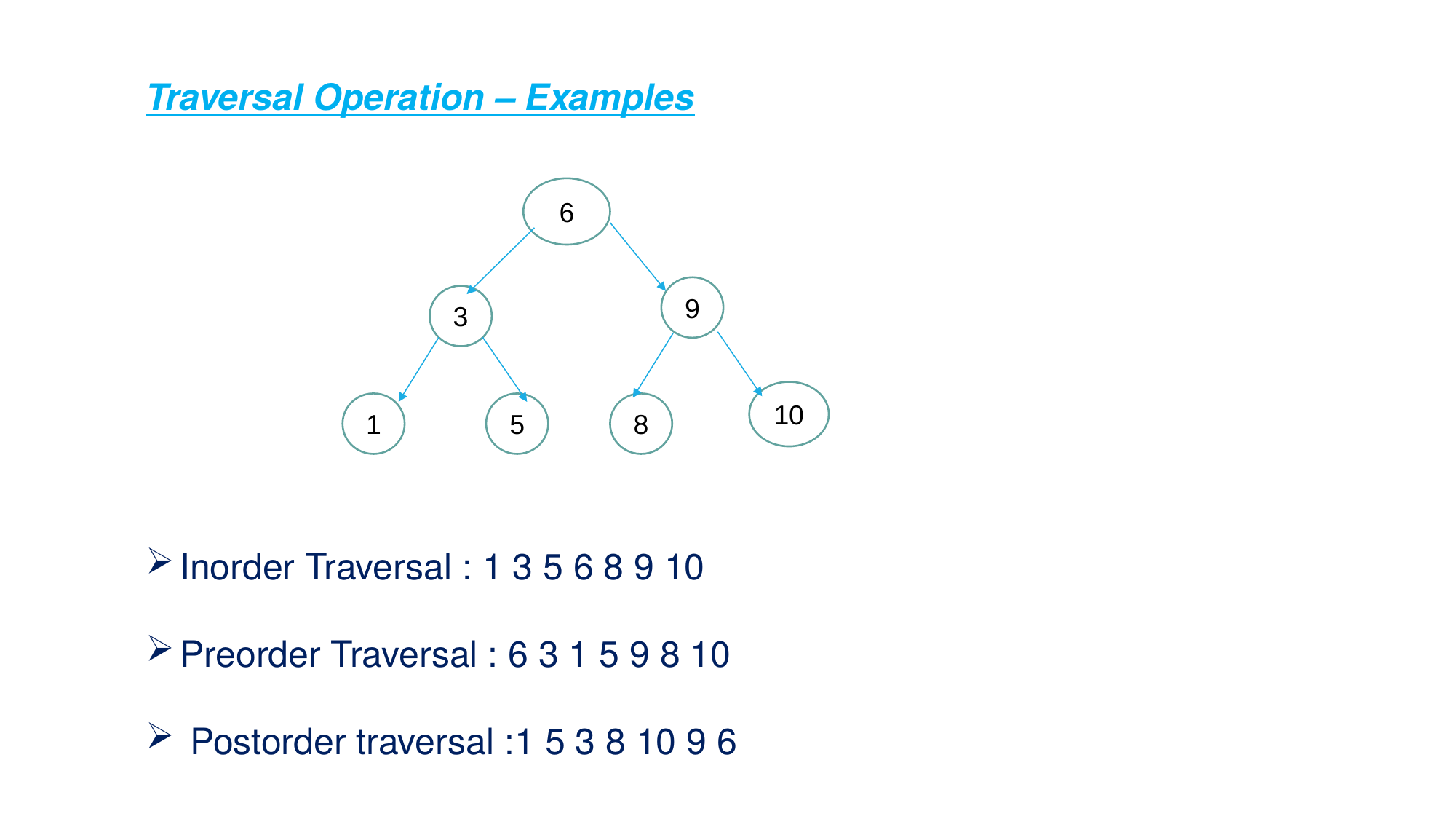

Traversal Operation – Examples

Inorder Traversal : 1 3 5 6 8 9 10

Preorder Traversal : 6 3 1 5 9 8 10

 Postorder traversal :1 5 3 8 10 9 6
6
9
3
10
1
5
8